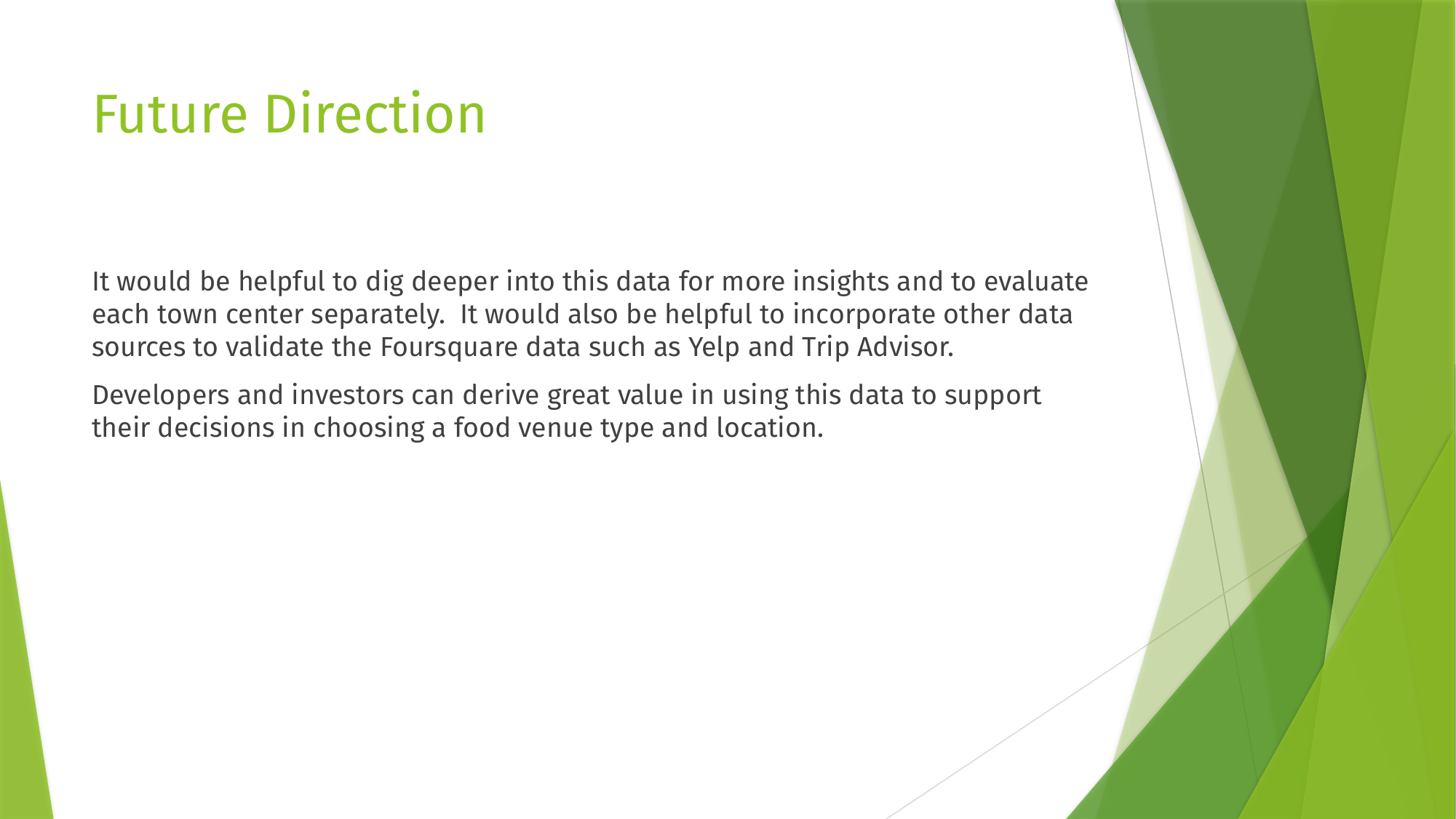

# Future Direction
It would be helpful to dig deeper into this data for more insights and to evaluate each town center separately.  It would also be helpful to incorporate other data sources to validate the Foursquare data such as Yelp and Trip Advisor.
Developers and investors can derive great value in using this data to support their decisions in choosing a food venue type and location.